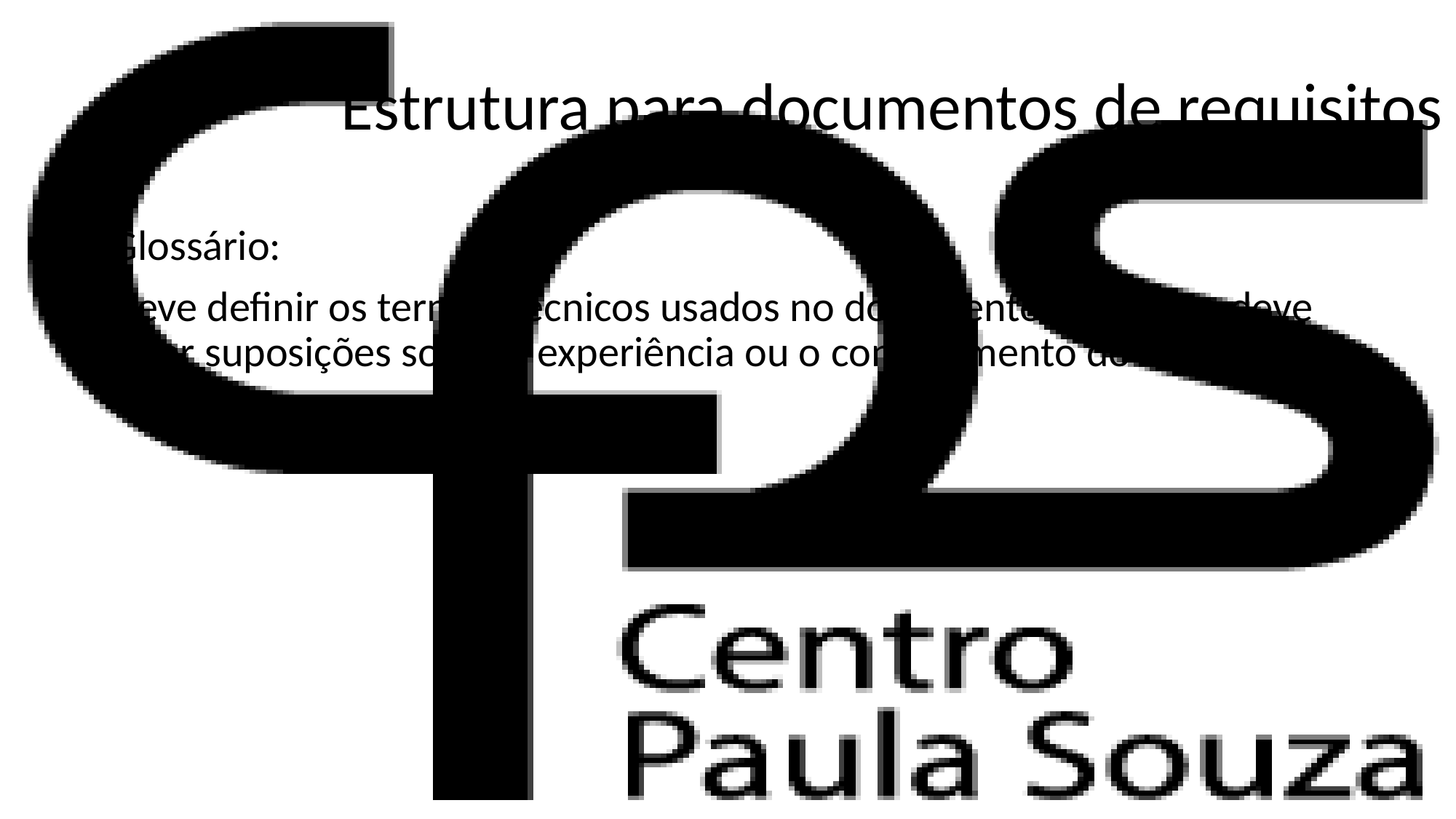

# Estrutura para documentos de requisitos
Glossário:
Deve definir os termos técnicos usados no documento. Você não deve fazer suposições sobre a experiência ou o conhecimento do leitor